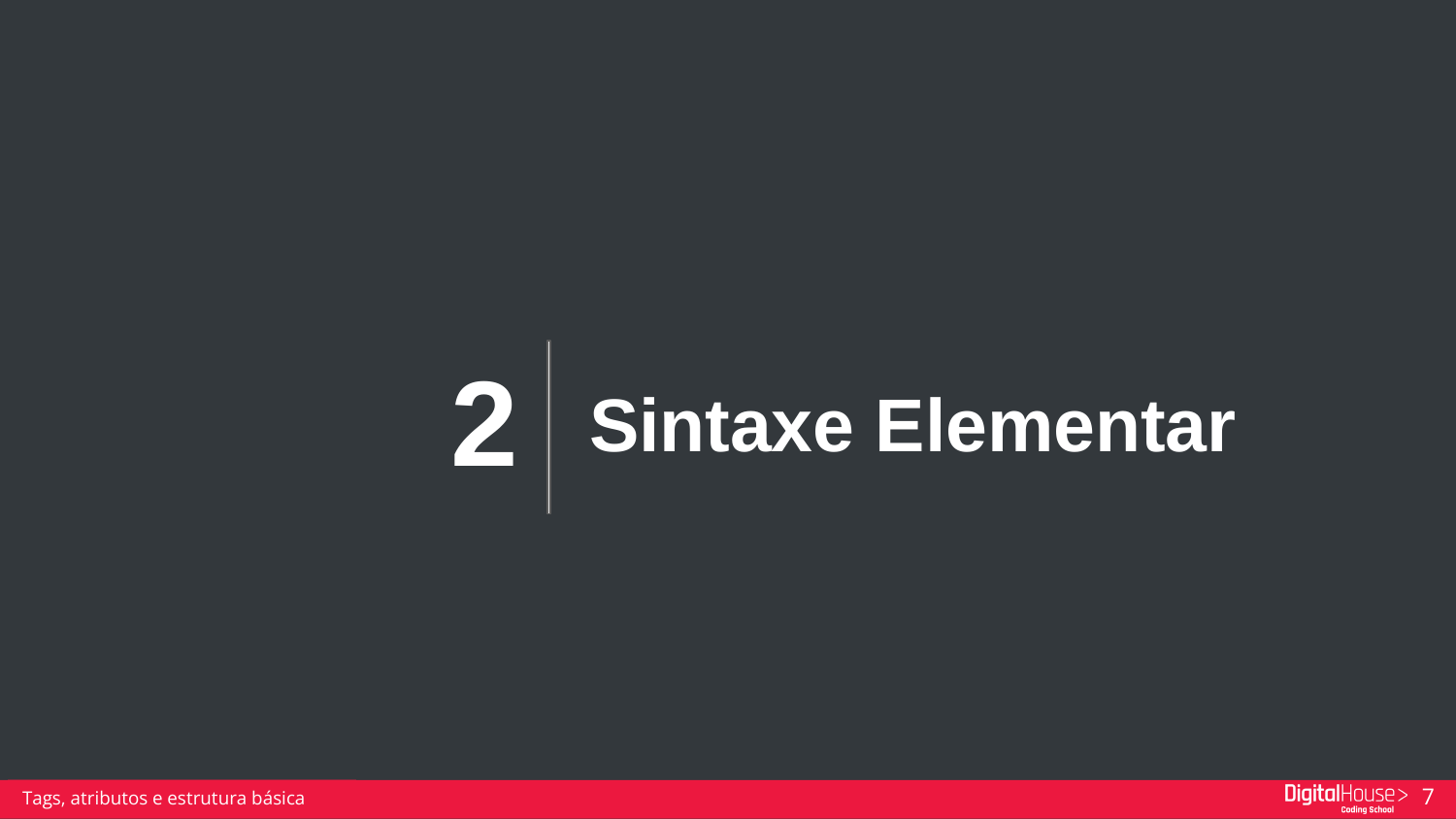

Sintaxe Elementar

2
Tags, atributos e estrutura básica